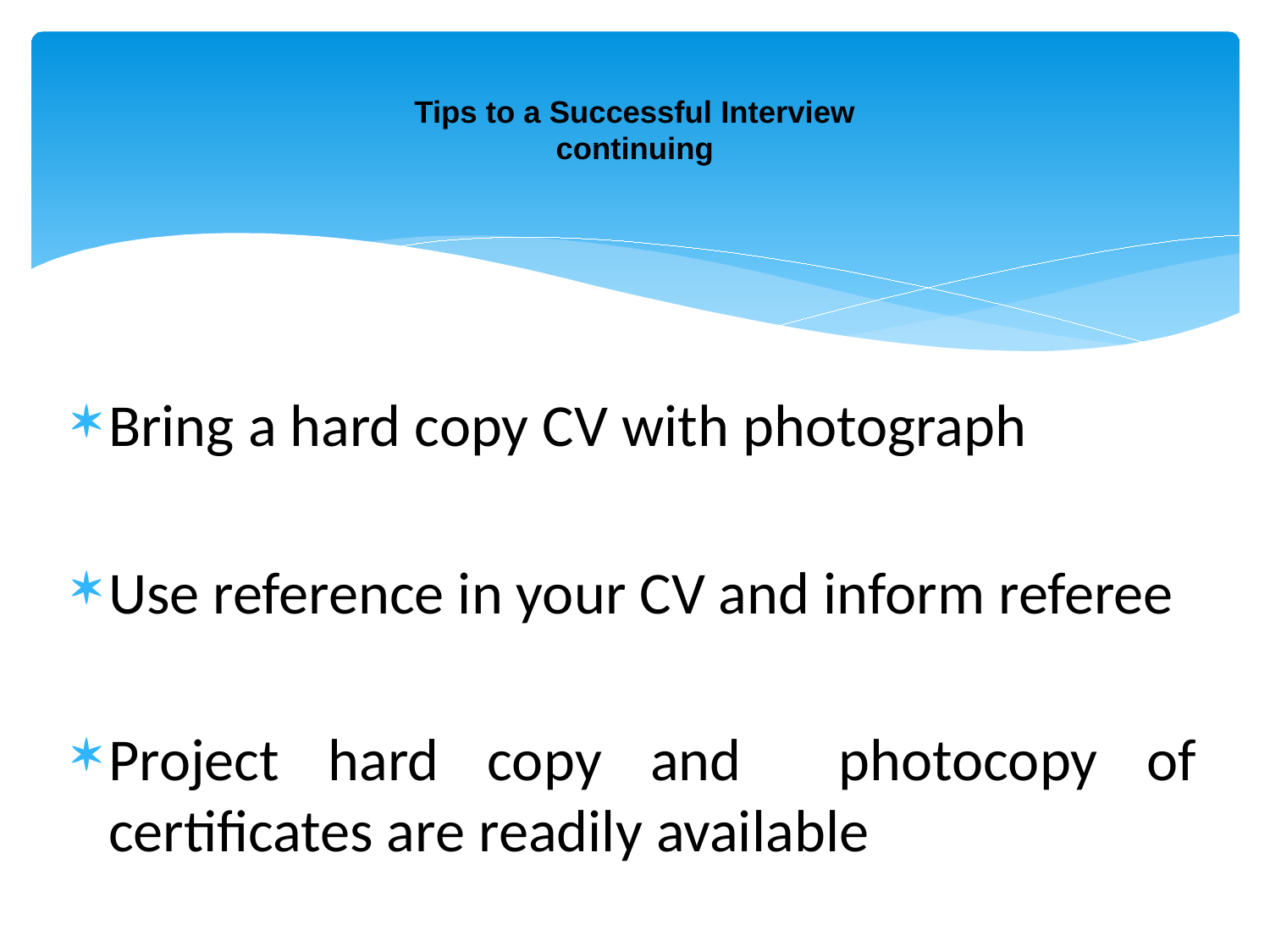

# Tips to a Successful Interview continuing
Bring a hard copy CV with photograph

Use reference in your CV and inform referee

Project hard copy and  photocopy of certificates are readily available